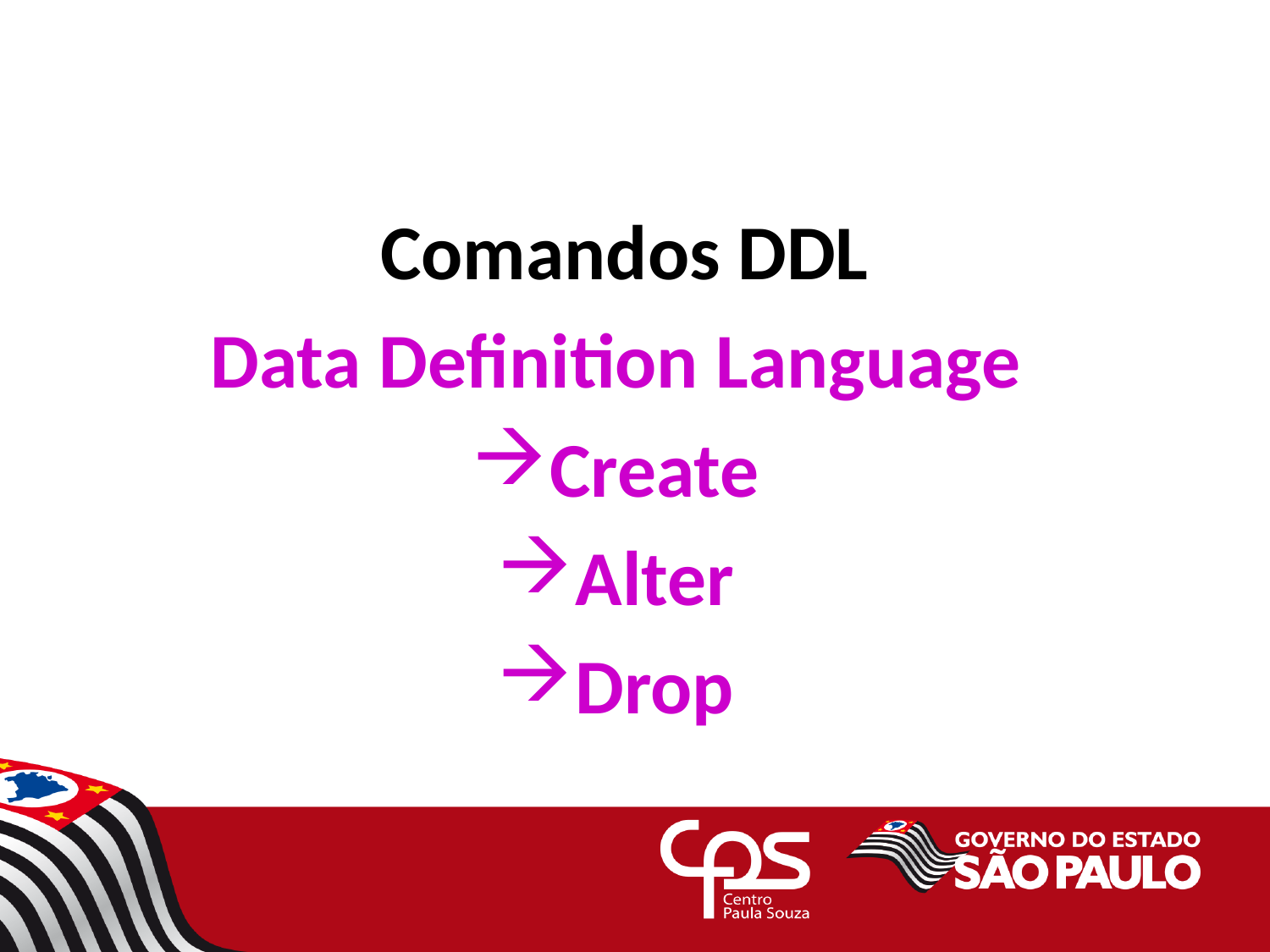

Comandos DDL
Data Definition Language
Create
Alter
Drop